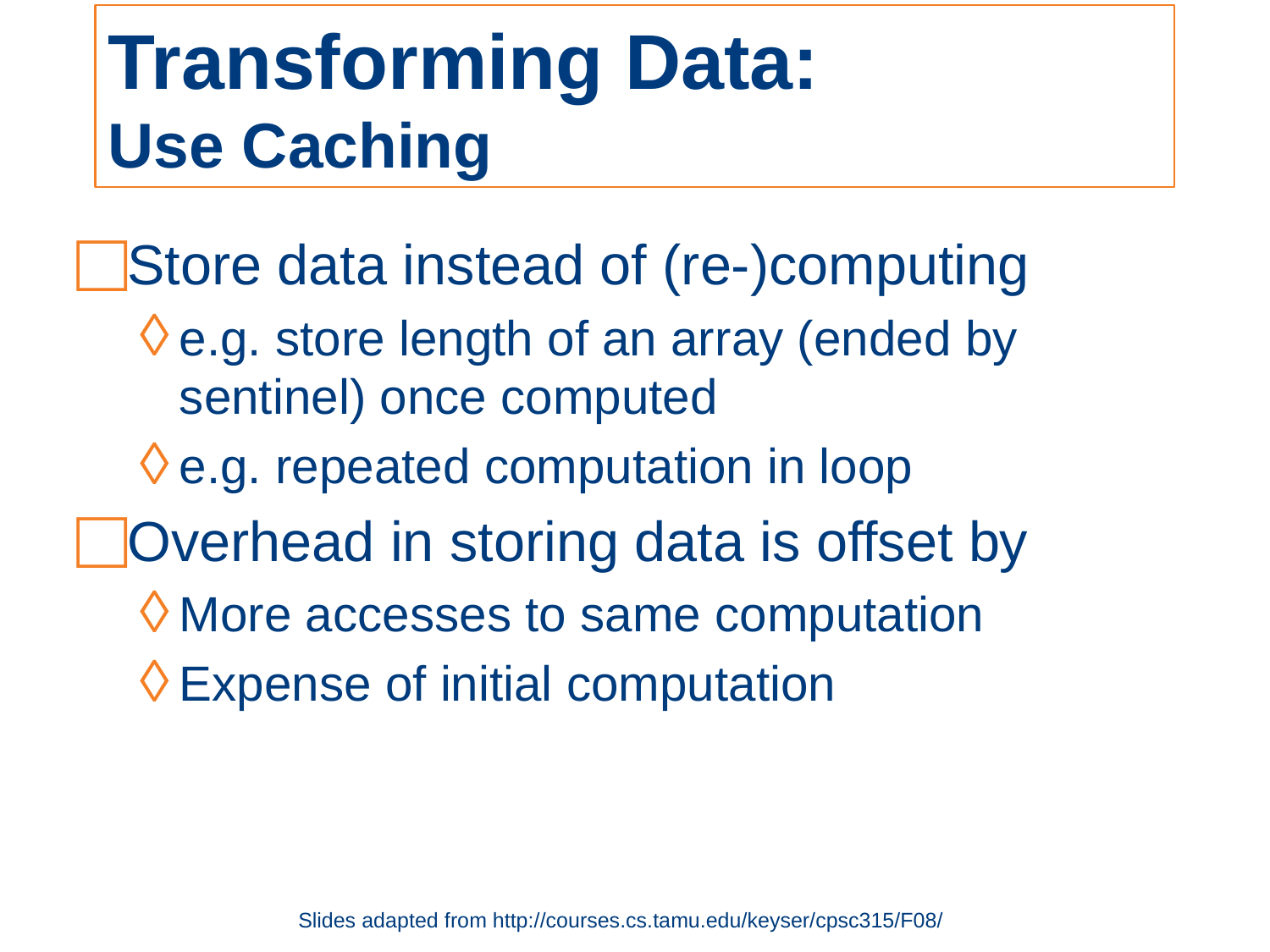

# Transforming Data: Use Caching
Store data instead of (re-)computing
e.g. store length of an array (ended by sentinel) once computed
e.g. repeated computation in loop
Overhead in storing data is offset by
More accesses to same computation
Expense of initial computation
Slides adapted from http://courses.cs.tamu.edu/keyser/cpsc315/F08/